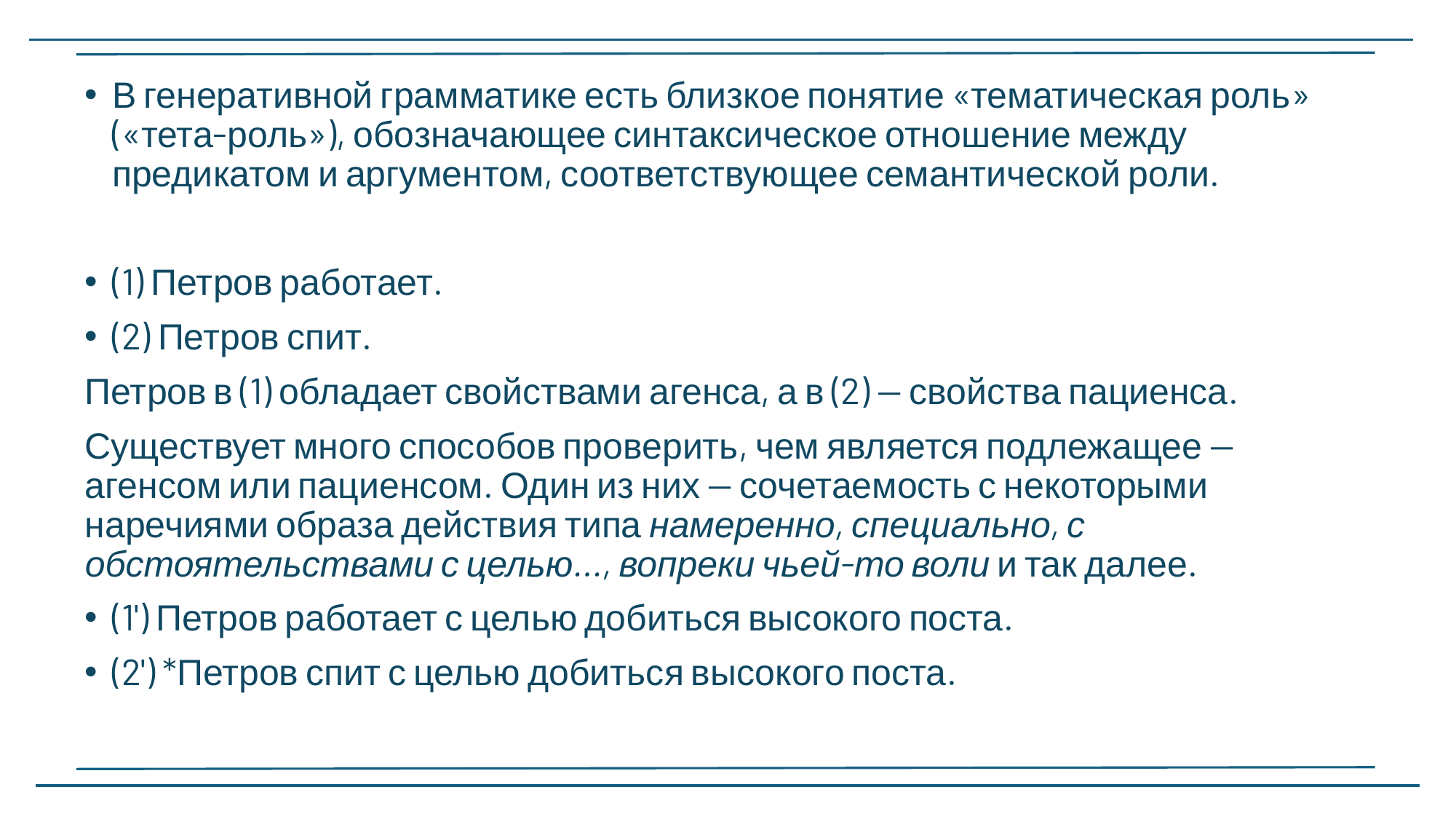

В генеративной грамматике есть близкое понятие «тематическая роль» («тета-роль»), обозначающее синтаксическое отношение между предикатом и аргументом, соответствующее семантической роли.

(1) Петров работает.
(2) Петров спит.
Петров в (1) обладает свойствами агенса, а в (2) — свойства пациенса.
Существует много способов проверить, чем является подлежащее — агенсом или пациенсом. Один из них — сочетаемость с некоторыми наречиями образа действия типа намеренно, специально, с обстоятельствами с целью..., вопреки чьей-то воли и так далее.
(1') Петров работает с целью добиться высокого поста.
(2') *Петров спит с целью добиться высокого поста.